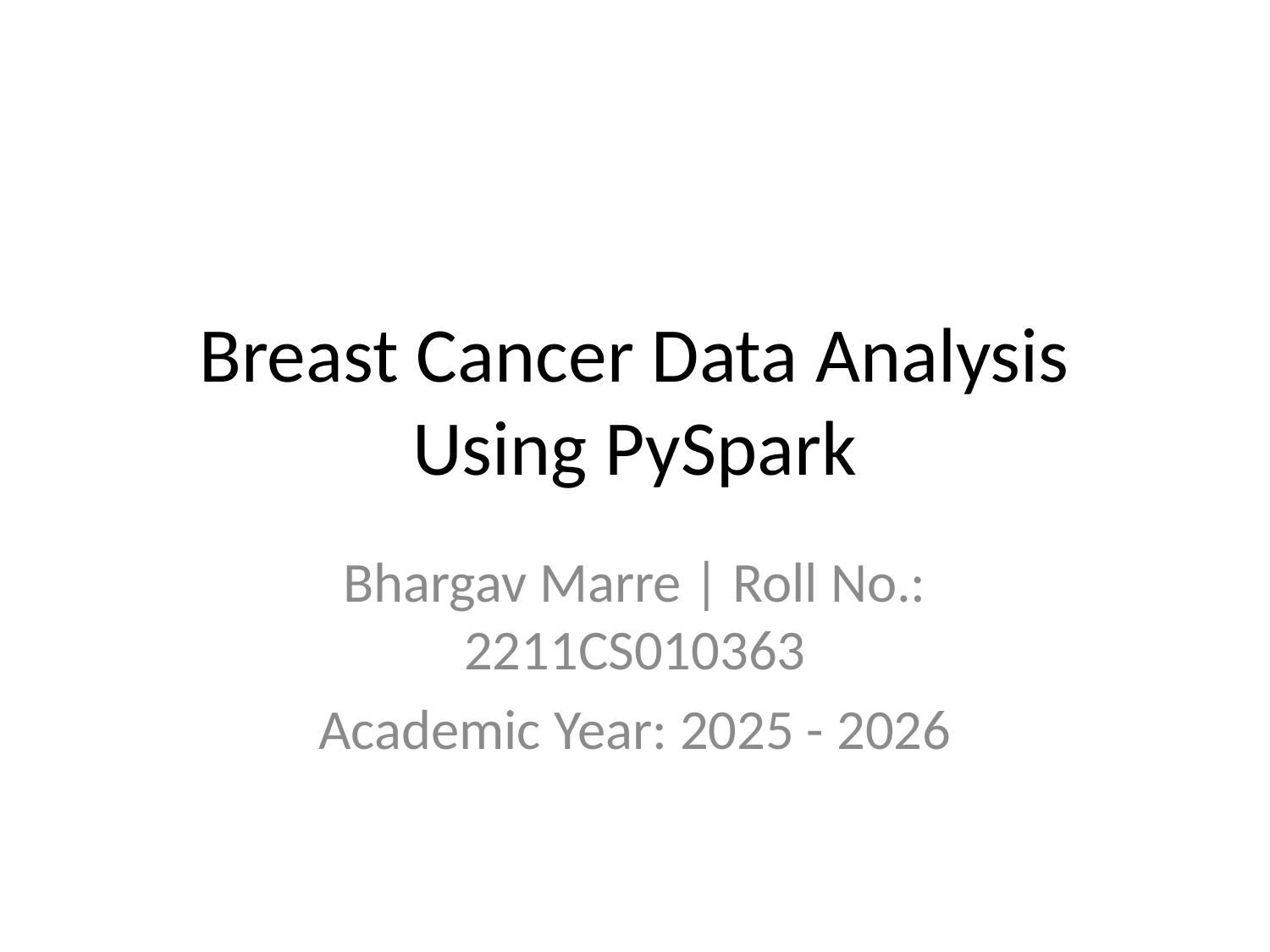

# Breast Cancer Data Analysis Using PySpark
Bhargav Marre | Roll No.: 2211CS010363
Academic Year: 2025 - 2026